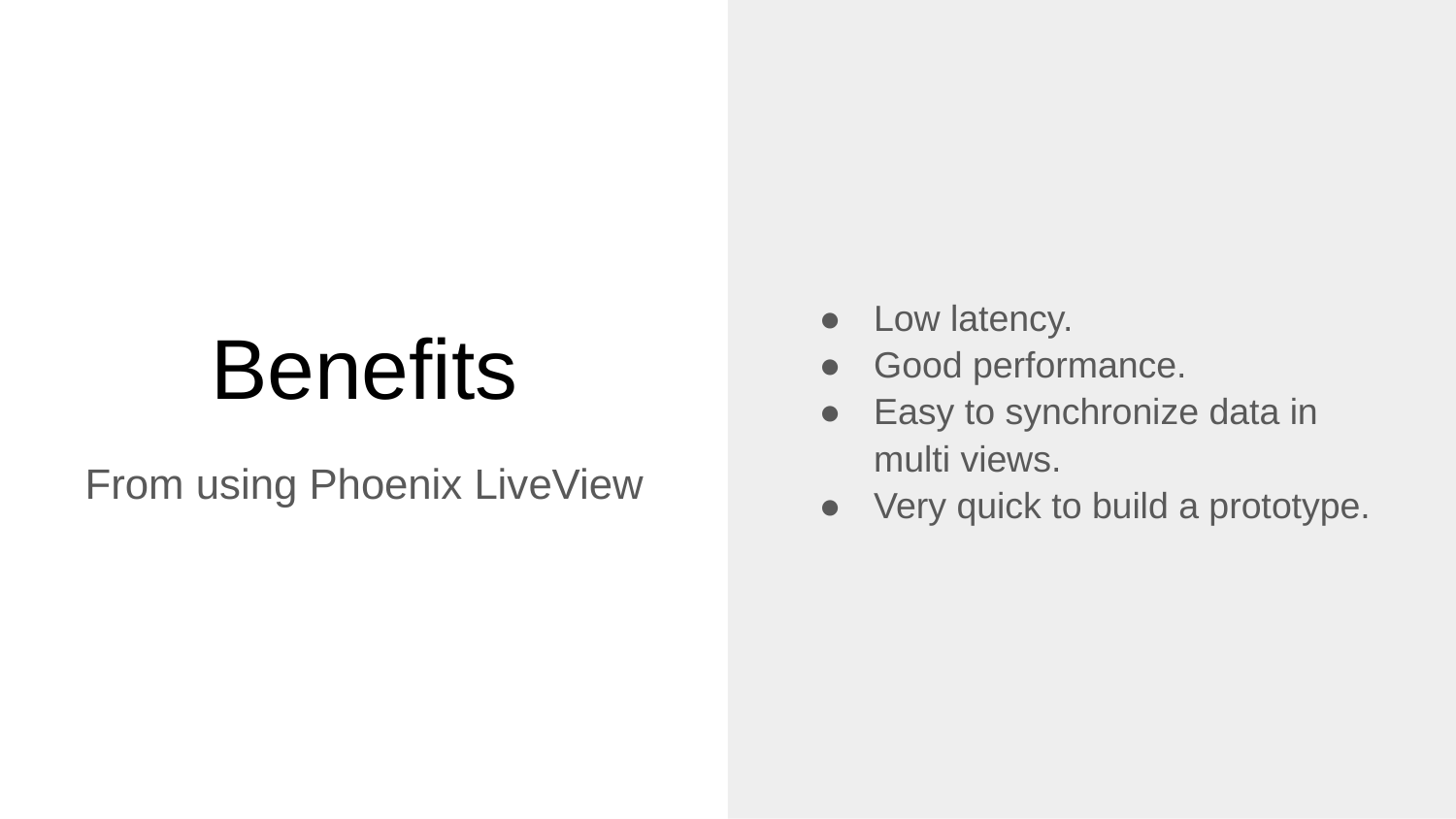

Low latency.
Good performance.
Easy to synchronize data in multi views.
Very quick to build a prototype.
# Benefits
From using Phoenix LiveView